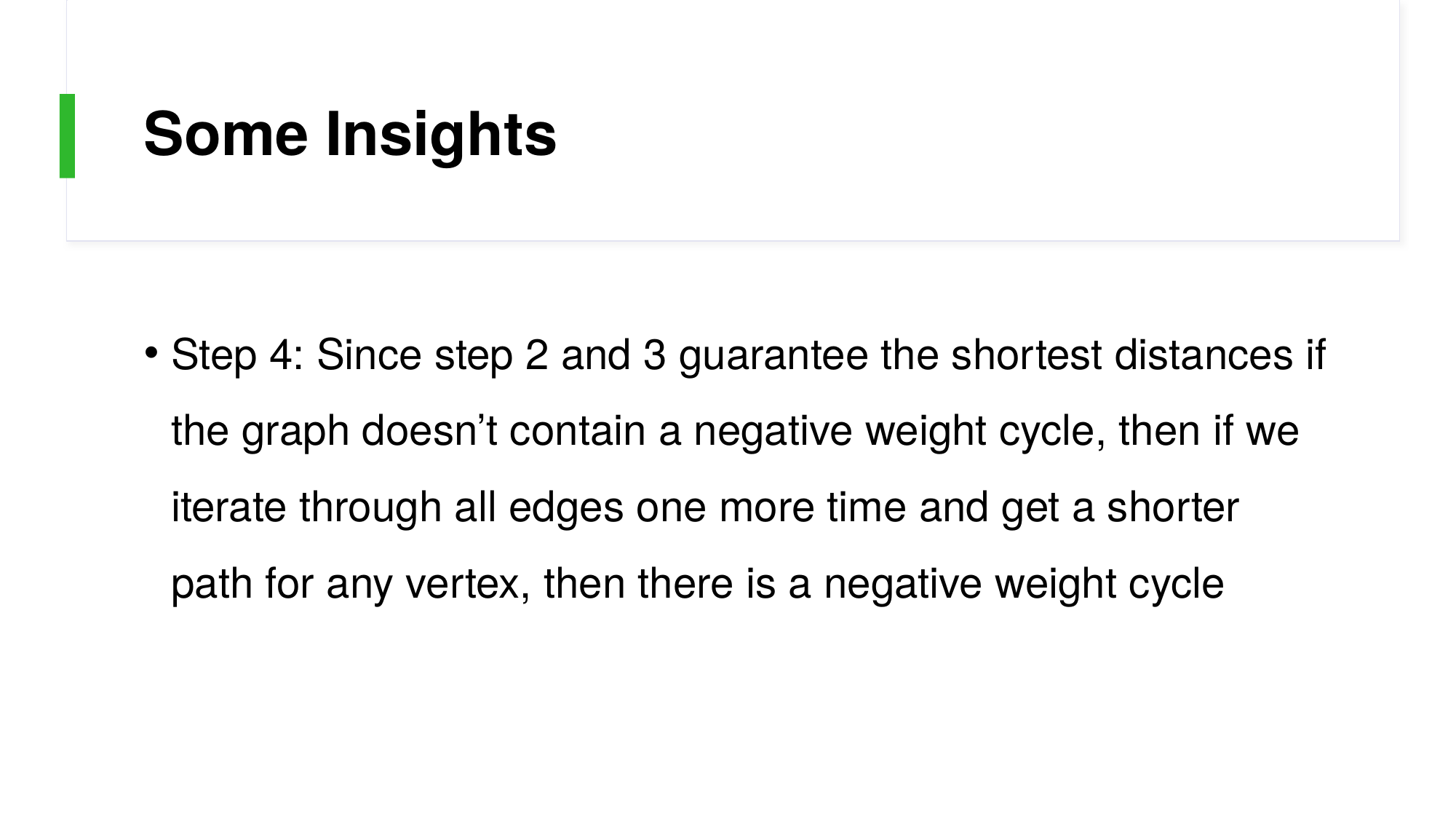

# Some Insights
Step 4: Since step 2 and 3 guarantee the shortest distances if the graph doesn’t contain a negative weight cycle, then if we iterate through all edges one more time and get a shorter path for any vertex, then there is a negative weight cycle